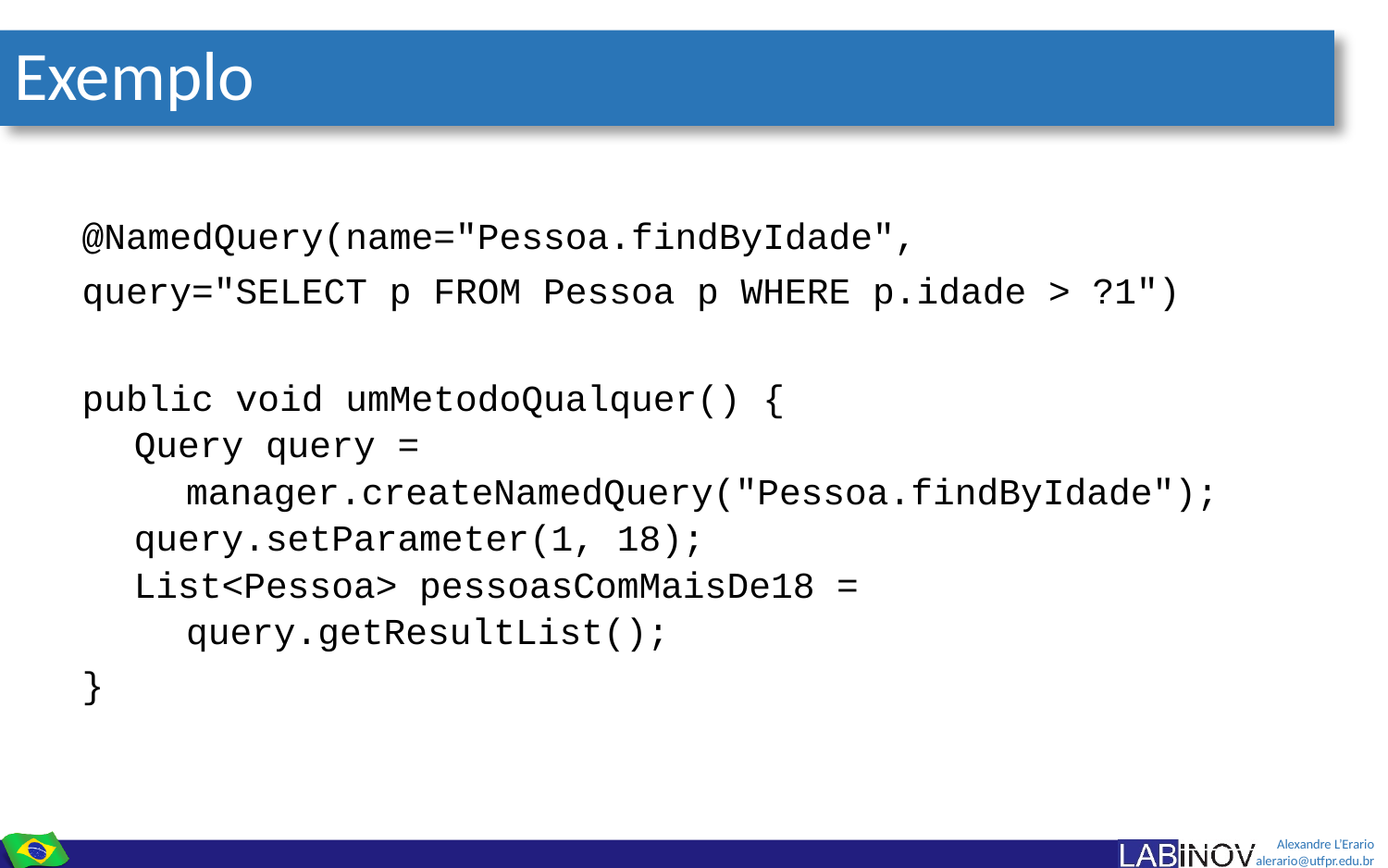

# Exemplo
@NamedQuery(name="Pessoa.findByIdade",
query="SELECT p FROM Pessoa p WHERE p.idade > ?1")

public void umMetodoQualquer() {
Query query =
manager.createNamedQuery("Pessoa.findByIdade");
query.setParameter(1, 18);
List<Pessoa> pessoasComMaisDe18 =
query.getResultList();
}